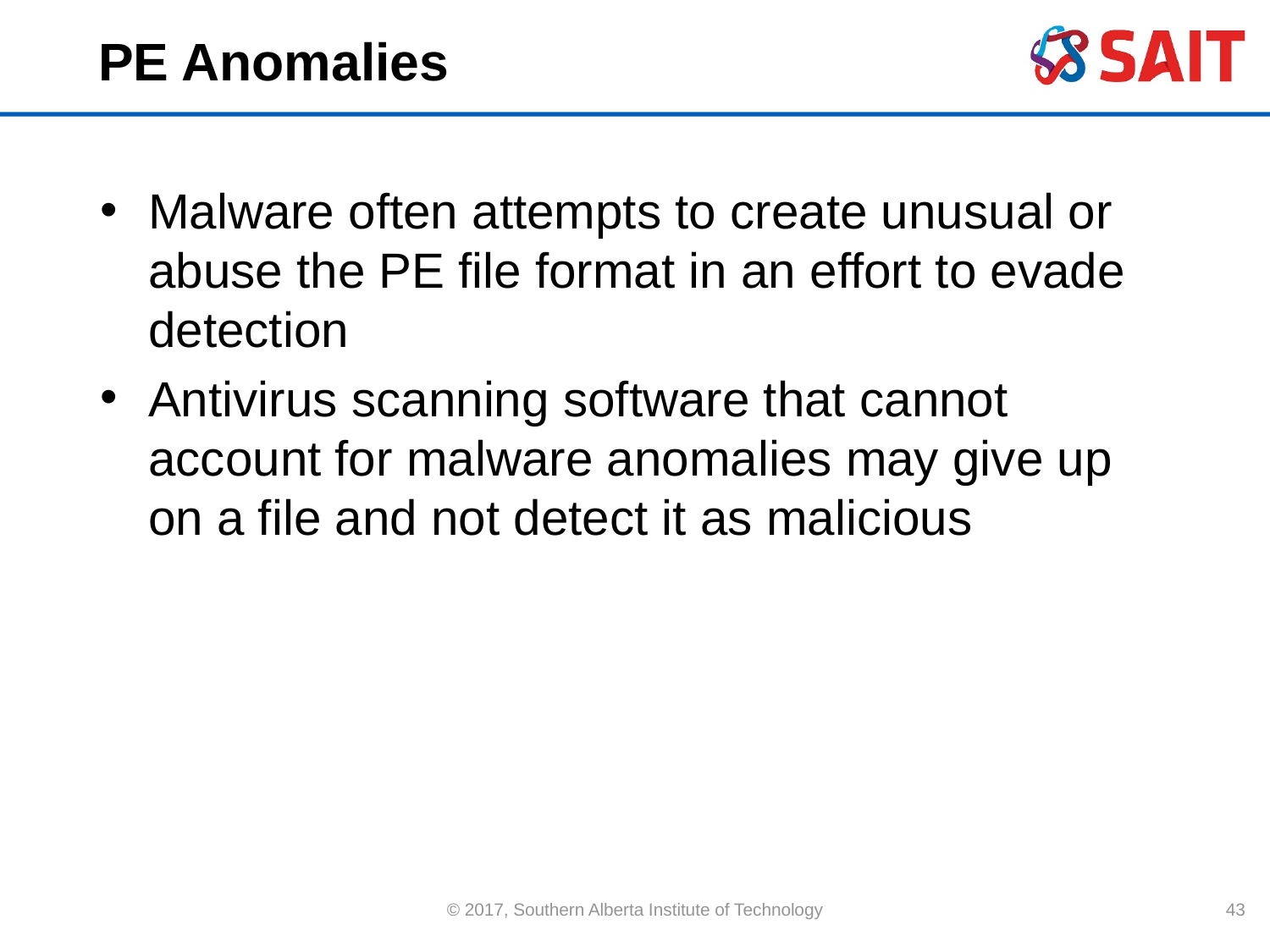

# PE Anomalies
Malware often attempts to create unusual or abuse the PE file format in an effort to evade detection
Antivirus scanning software that cannot account for malware anomalies may give up on a file and not detect it as malicious